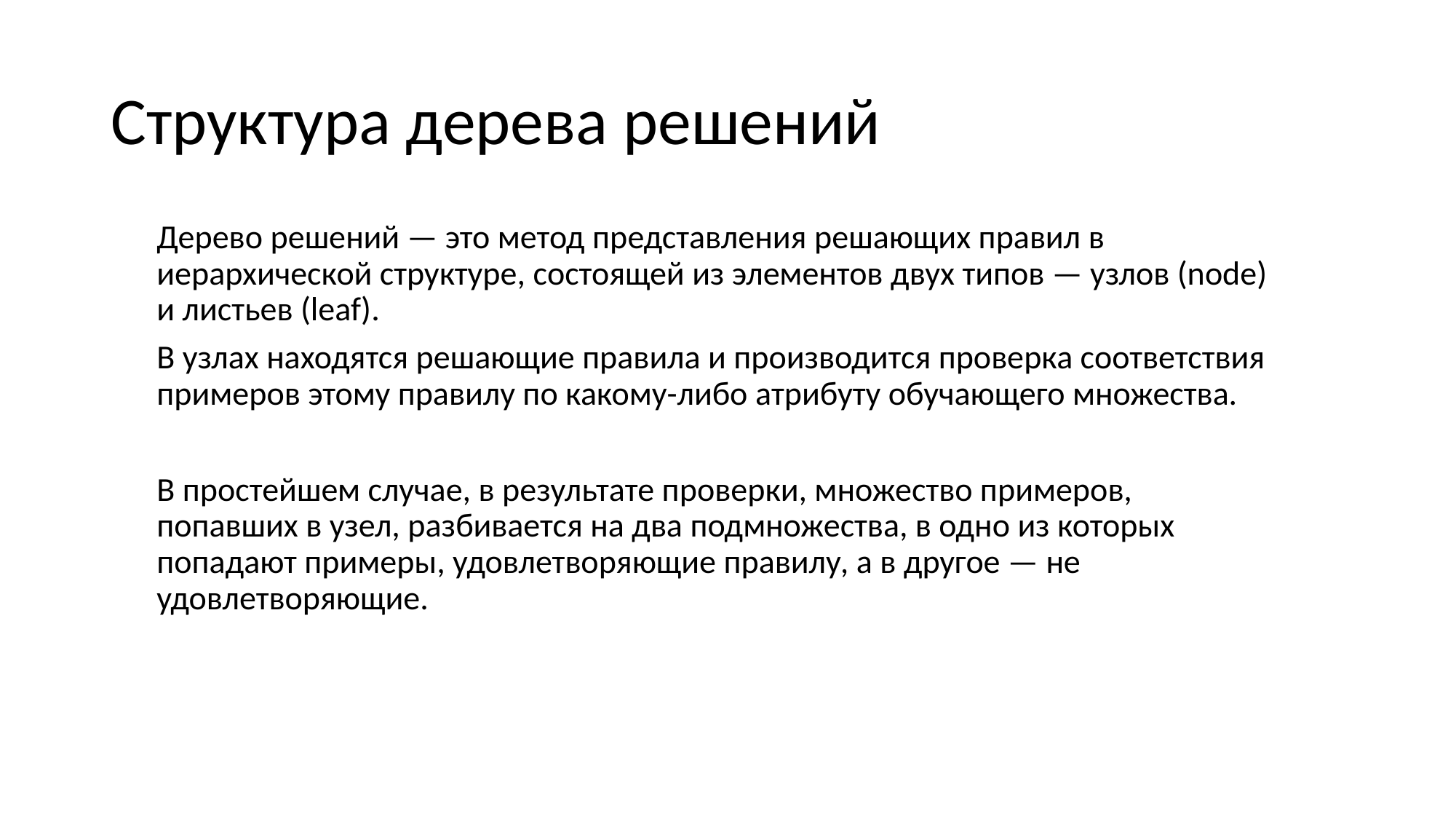

# Структура дерева решений
Дерево решений — это метод представления решающих правил в иерархической структуре, состоящей из элементов двух типов — узлов (node) и листьев (leaf).
В узлах находятся решающие правила и производится проверка соответствия примеров этому правилу по какому-либо атрибуту обучающего множества.

В простейшем случае, в результате проверки, множество примеров, попавших в узел, разбивается на два подмножества, в одно из которых попадают примеры, удовлетворяющие правилу, а в другое — не удовлетворяющие.